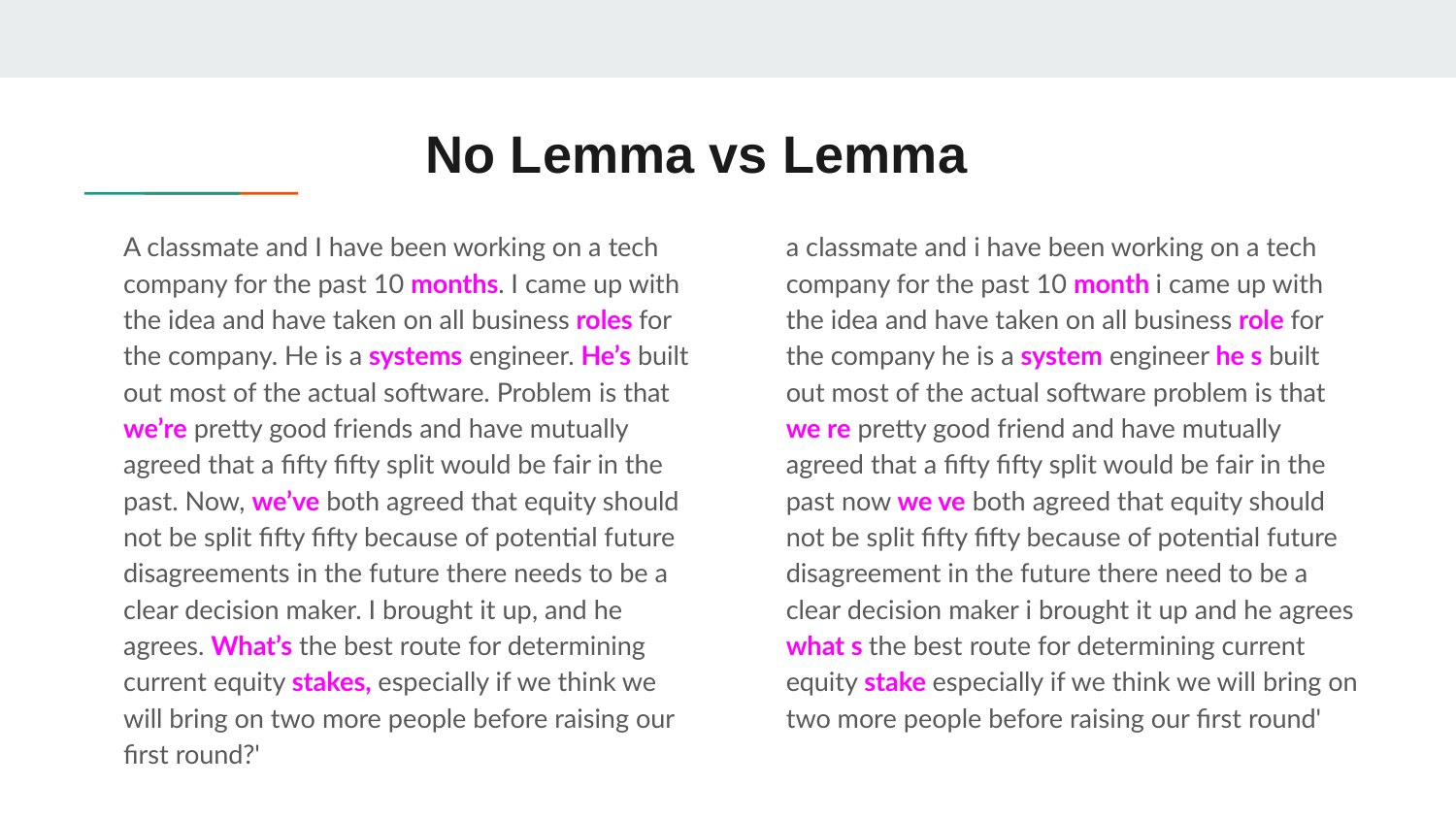

# No Lemma vs Lemma
A classmate and I have been working on a tech company for the past 10 months. I came up with the idea and have taken on all business roles for the company. He is a systems engineer. He’s built out most of the actual software. Problem is that we’re pretty good friends and have mutually agreed that a fifty fifty split would be fair in the past. Now, we’ve both agreed that equity should not be split fifty fifty because of potential future disagreements in the future there needs to be a clear decision maker. I brought it up, and he agrees. What’s the best route for determining current equity stakes, especially if we think we will bring on two more people before raising our first round?'
a classmate and i have been working on a tech company for the past 10 month i came up with the idea and have taken on all business role for the company he is a system engineer he s built out most of the actual software problem is that we re pretty good friend and have mutually agreed that a fifty fifty split would be fair in the past now we ve both agreed that equity should not be split fifty fifty because of potential future disagreement in the future there need to be a clear decision maker i brought it up and he agrees what s the best route for determining current equity stake especially if we think we will bring on two more people before raising our first round'